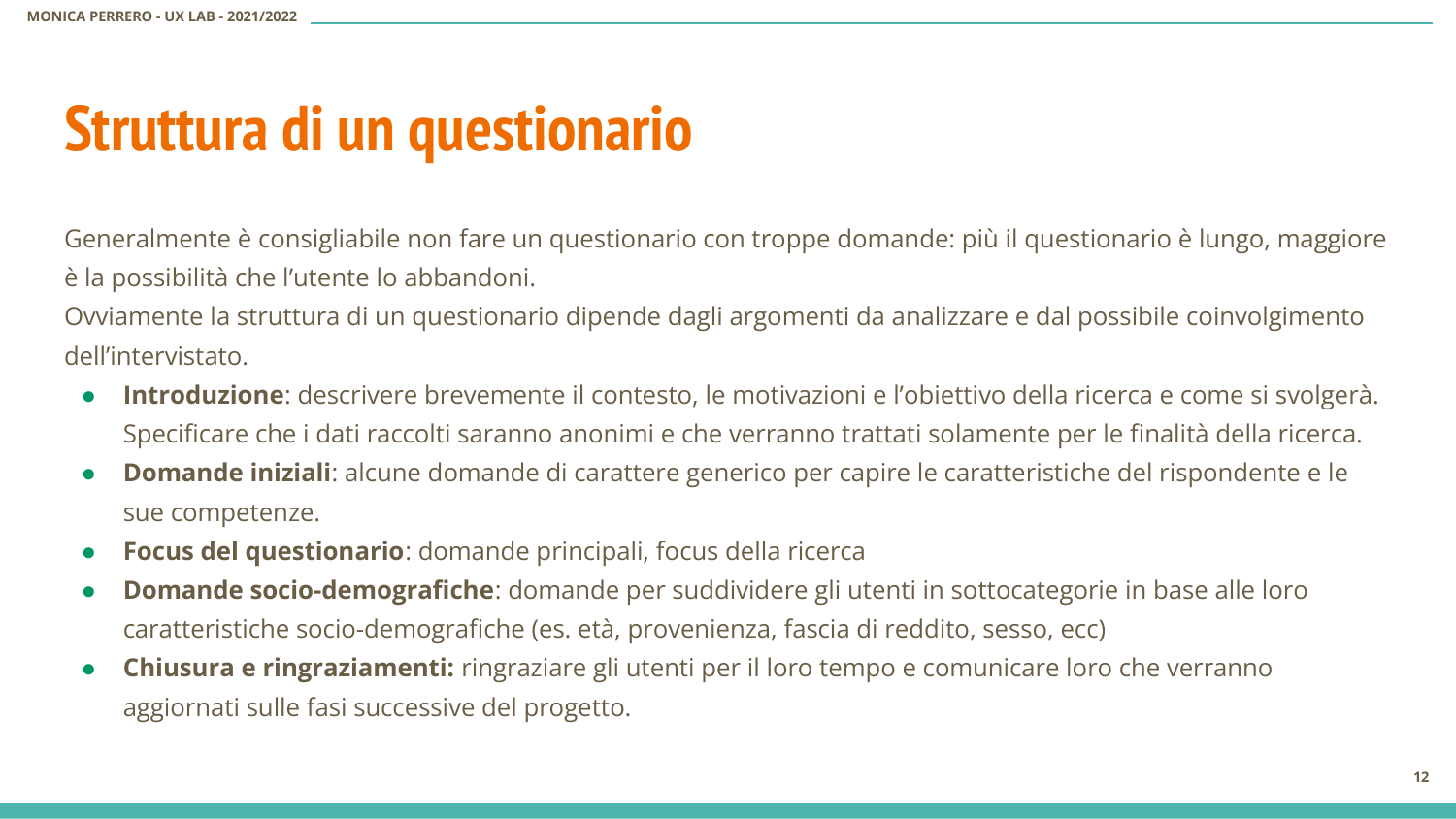

# Struttura di un questionario
Generalmente è consigliabile non fare un questionario con troppe domande: più il questionario è lungo, maggiore è la possibilità che l’utente lo abbandoni.
Ovviamente la struttura di un questionario dipende dagli argomenti da analizzare e dal possibile coinvolgimento dell’intervistato.
Introduzione: descrivere brevemente il contesto, le motivazioni e l’obiettivo della ricerca e come si svolgerà. Specificare che i dati raccolti saranno anonimi e che verranno trattati solamente per le finalità della ricerca.
Domande iniziali: alcune domande di carattere generico per capire le caratteristiche del rispondente e le sue competenze.
Focus del questionario: domande principali, focus della ricerca
Domande socio-demografiche: domande per suddividere gli utenti in sottocategorie in base alle loro caratteristiche socio-demografiche (es. età, provenienza, fascia di reddito, sesso, ecc)
Chiusura e ringraziamenti: ringraziare gli utenti per il loro tempo e comunicare loro che verranno aggiornati sulle fasi successive del progetto.
12